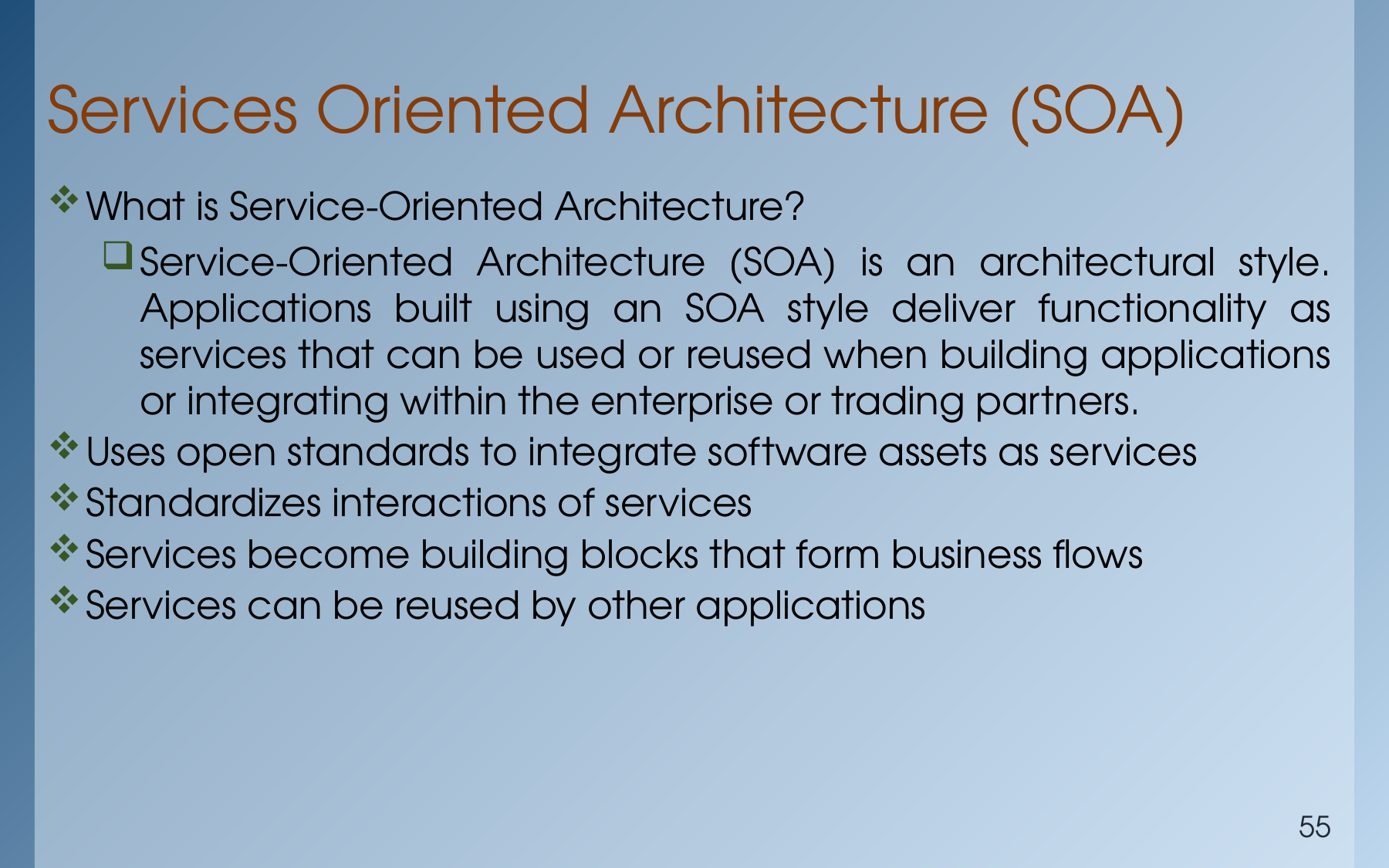

# Services Oriented Architecture (SOA)
What is Service-Oriented Architecture?
Service-Oriented Architecture (SOA) is an architectural style. Applications built using an SOA style deliver functionality as services that can be used or reused when building applications or integrating within the enterprise or trading partners.
Uses open standards to integrate software assets as services
Standardizes interactions of services
Services become building blocks that form business flows
Services can be reused by other applications

55